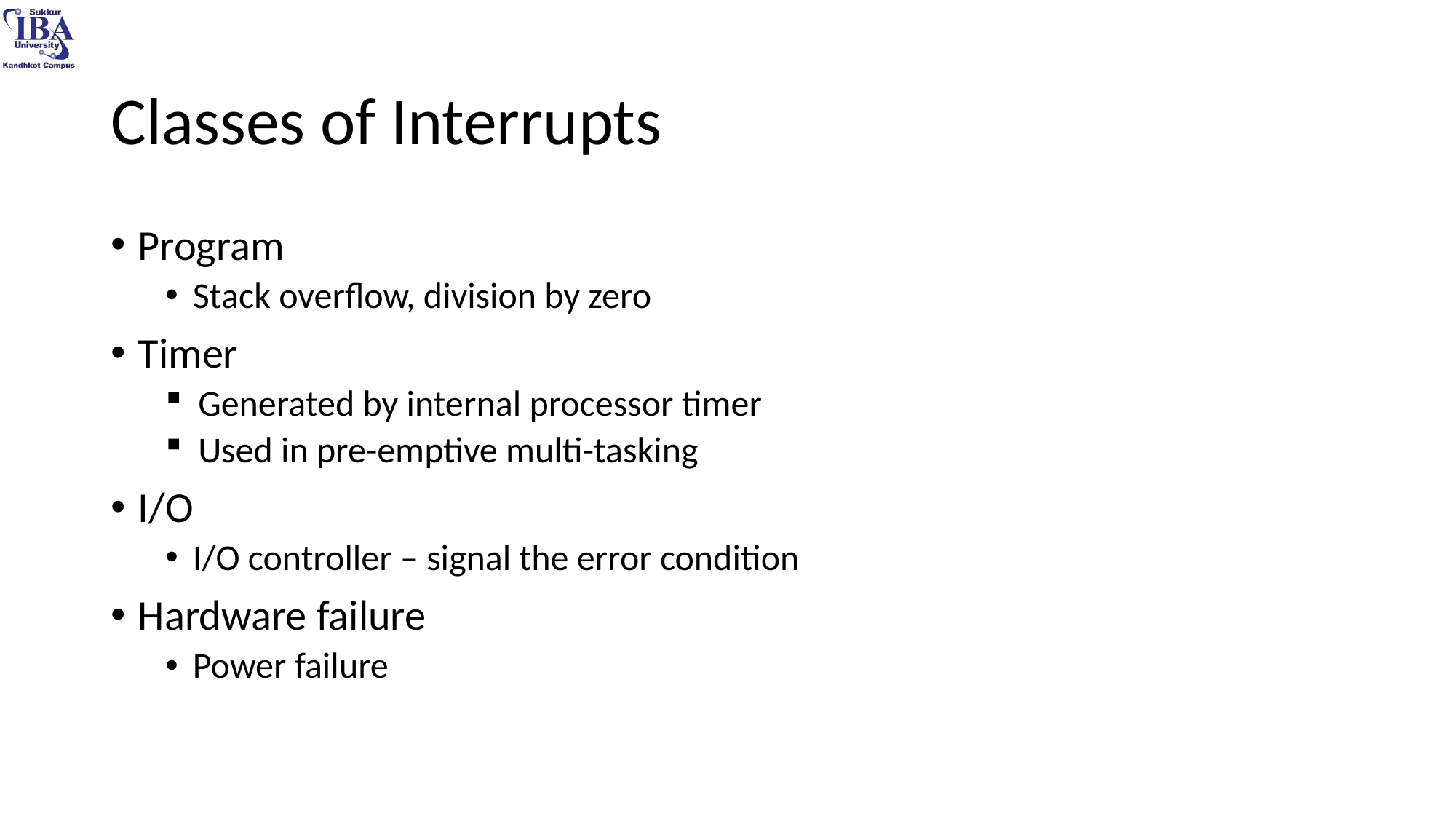

# Classes of Interrupts
Program
Stack overflow, division by zero
Timer
Generated by internal processor timer
Used in pre-emptive multi-tasking
I/O
I/O controller – signal the error condition
Hardware failure
Power failure